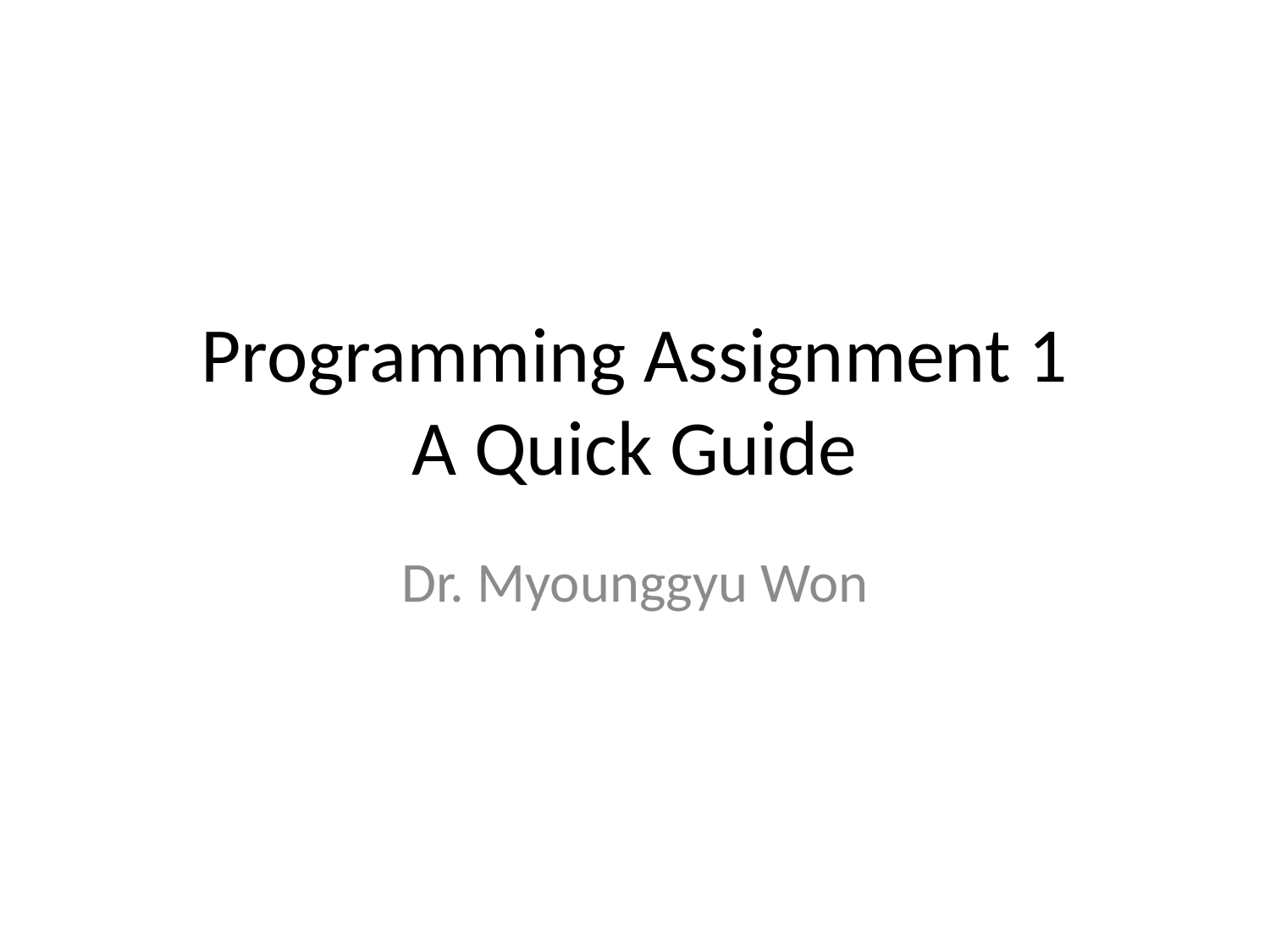

# Programming Assignment 1 A Quick Guide
Dr. Myounggyu Won